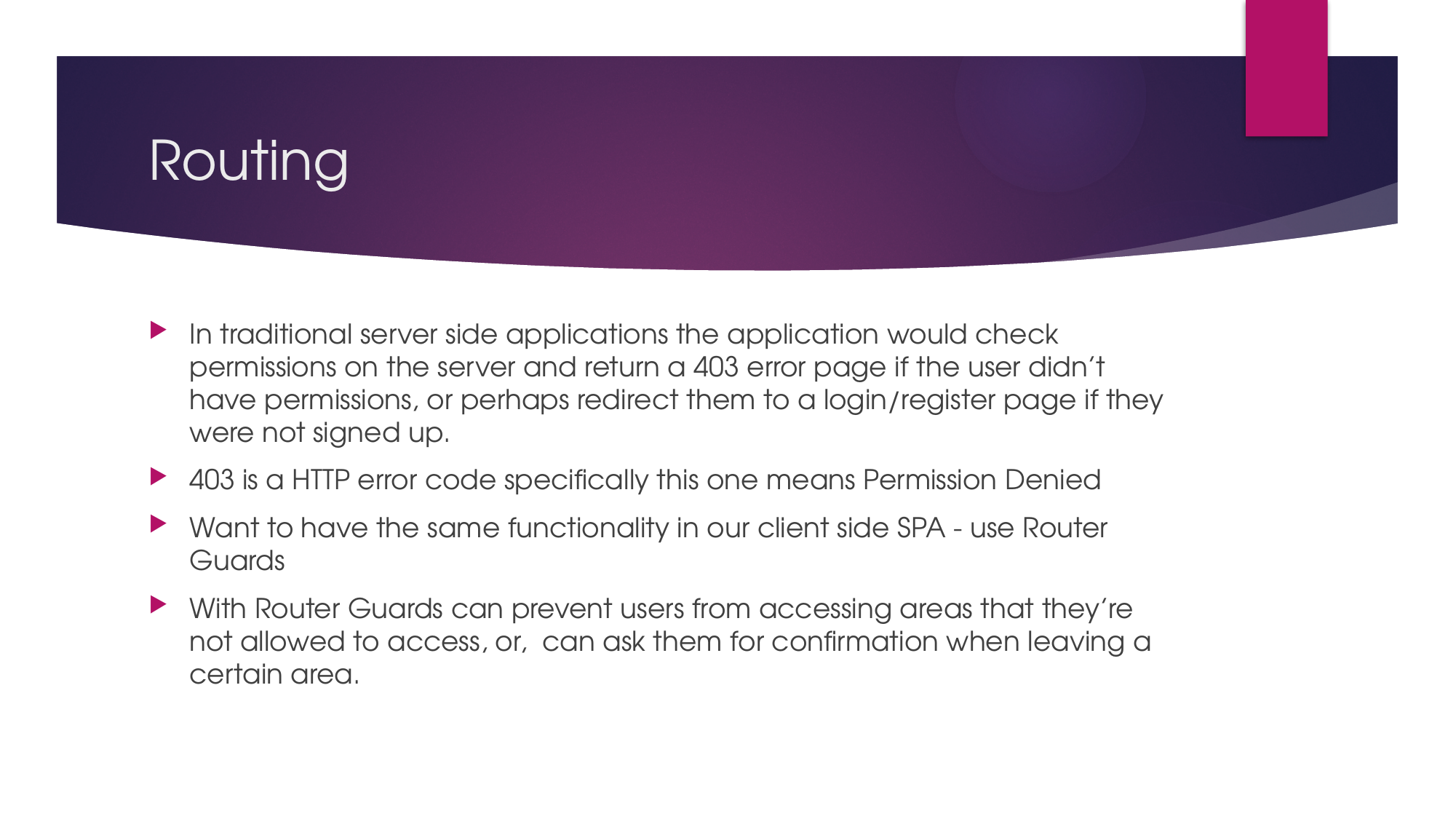

# Routing
In traditional server side applications the application would check permissions on the server and return a 403 error page if the user didn’t have permissions, or perhaps redirect them to a login/register page if they were not signed up.
403 is a HTTP error code specifically this one means Permission Denied
Want to have the same functionality in our client side SPA - use Router Guards
With Router Guards can prevent users from accessing areas that they’re not allowed to access, or,  can ask them for confirmation when leaving a certain area.